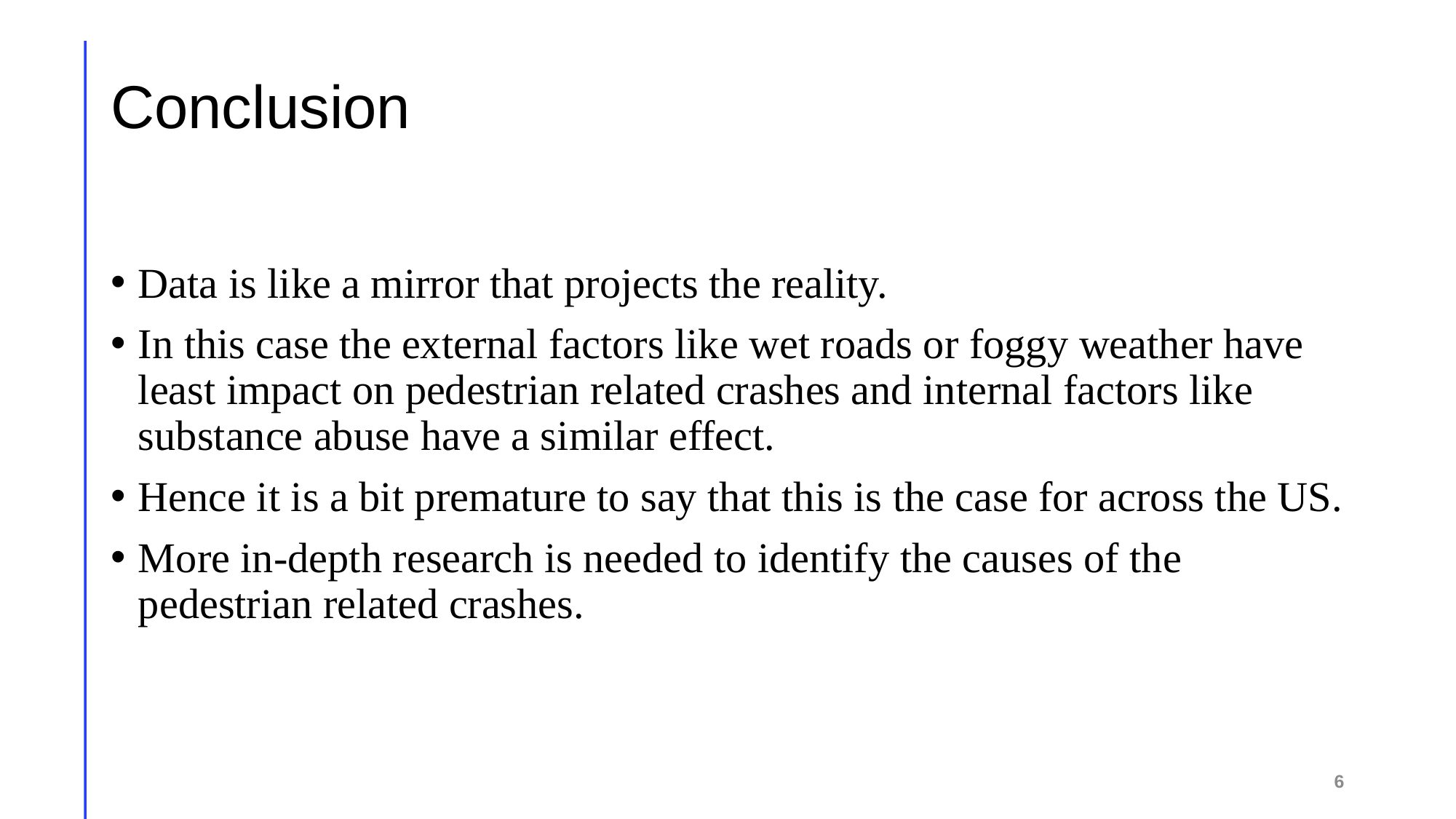

# Conclusion
Data is like a mirror that projects the reality.
In this case the external factors like wet roads or foggy weather have least impact on pedestrian related crashes and internal factors like substance abuse have a similar effect.
Hence it is a bit premature to say that this is the case for across the US.
More in-depth research is needed to identify the causes of the pedestrian related crashes.
6